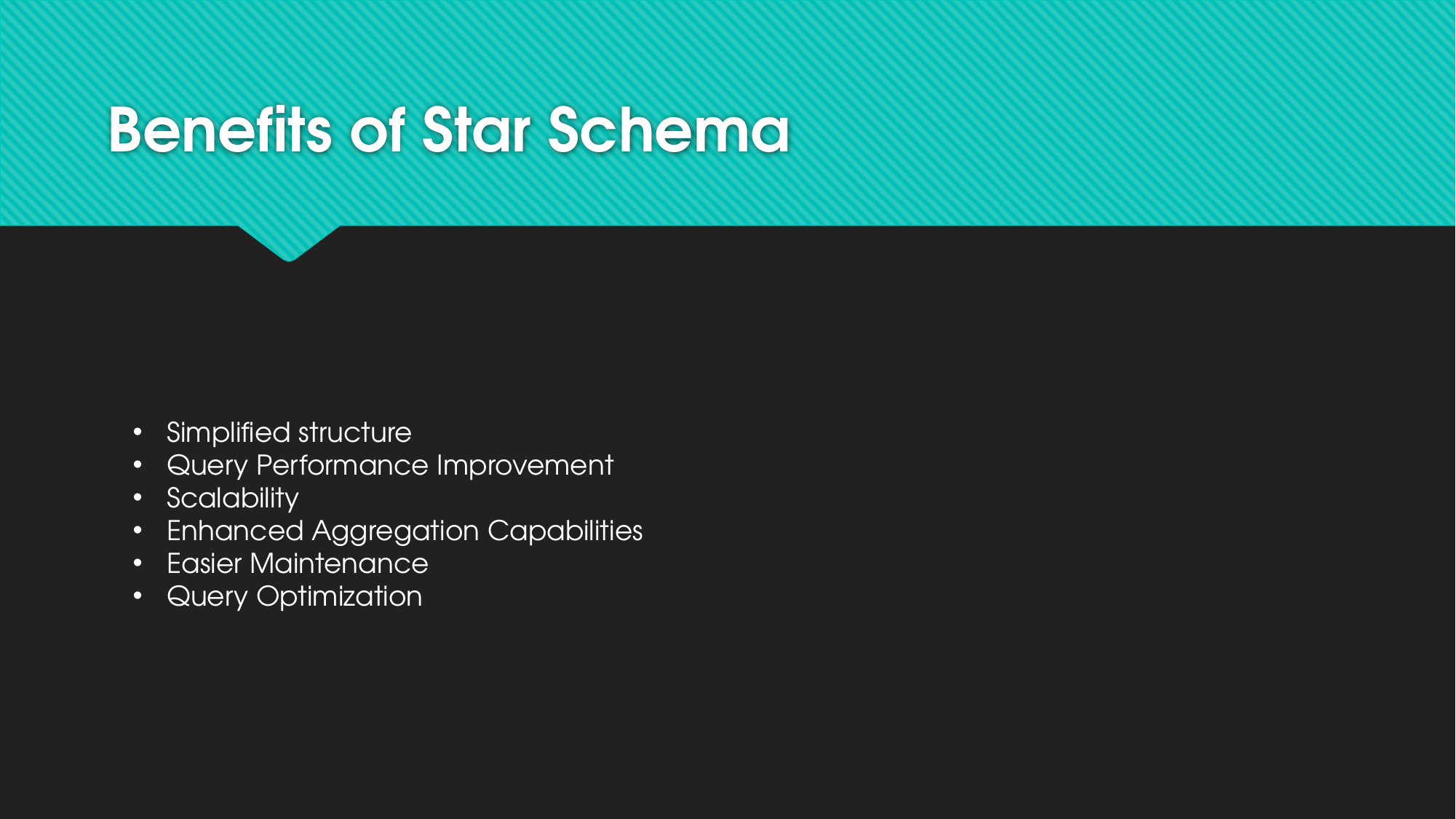

# Benefits of Star Schema
Simplified structure
Query Performance Improvement
Scalability
Enhanced Aggregation Capabilities
Easier Maintenance
Query Optimization